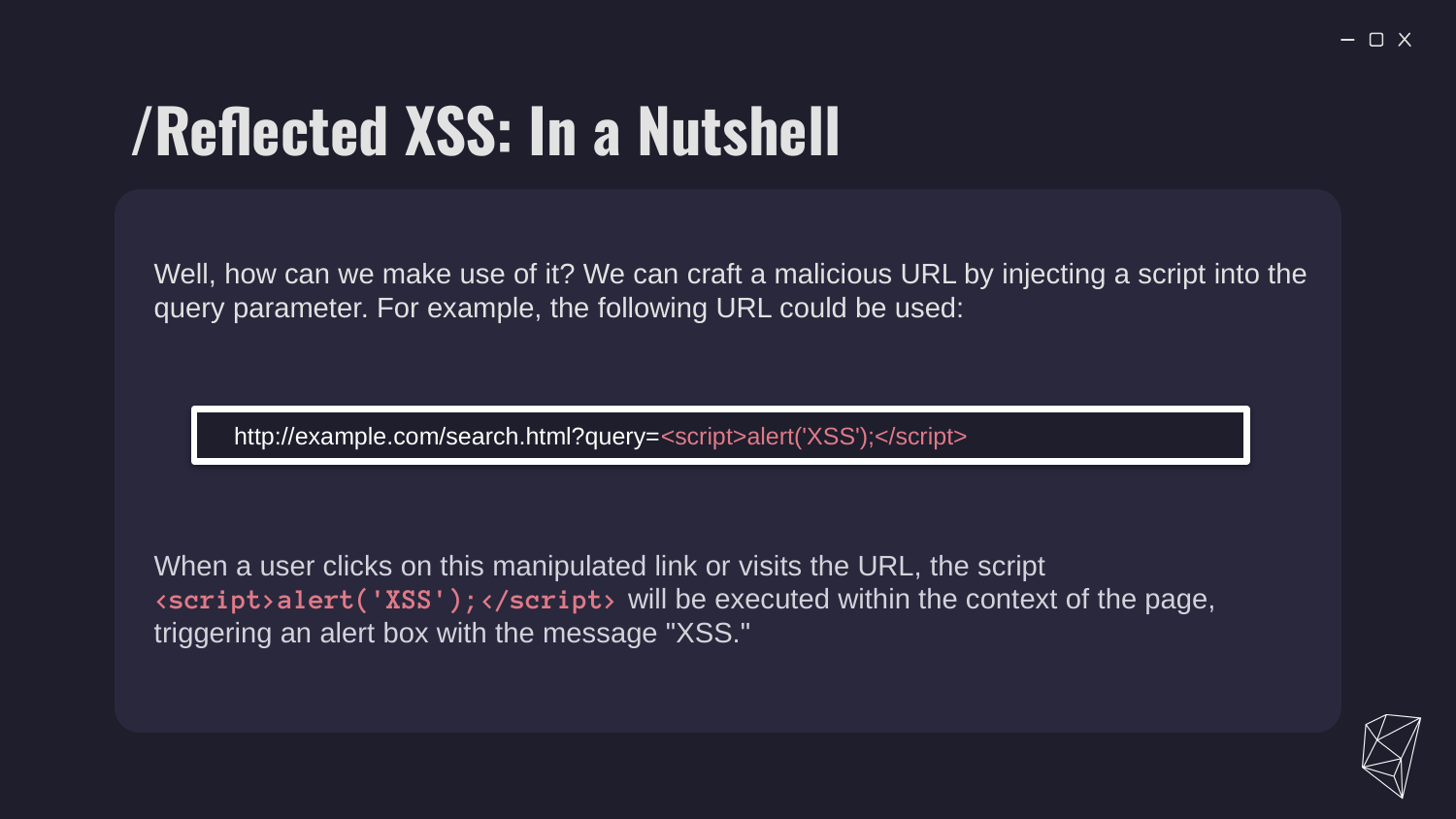

# /Reflected XSS: In a Nutshell
Well, how can we make use of it? We can craft a malicious URL by injecting a script into the query parameter. For example, the following URL could be used:
http://example.com/search.html?query=<script>alert('XSS');</script>
When a user clicks on this manipulated link or visits the URL, the script <script>alert('XSS');</script> will be executed within the context of the page, triggering an alert box with the message "XSS."